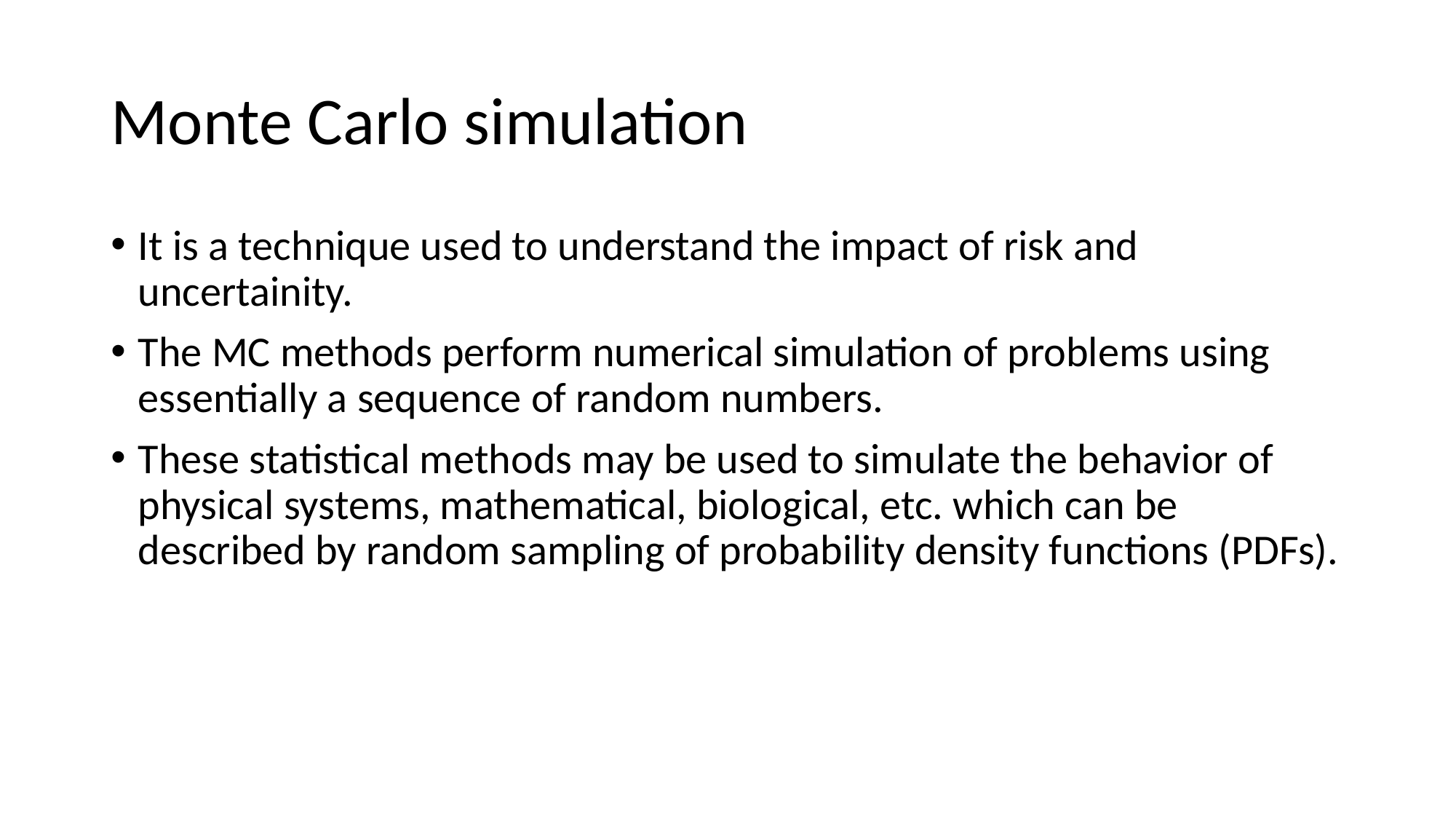

# Monte Carlo simulation
It is a technique used to understand the impact of risk and uncertainity.
The MC methods perform numerical simulation of problems using essentially a sequence of random numbers.
These statistical methods may be used to simulate the behavior of physical systems, mathematical, biological, etc. which can be described by random sampling of probability density functions (PDFs).